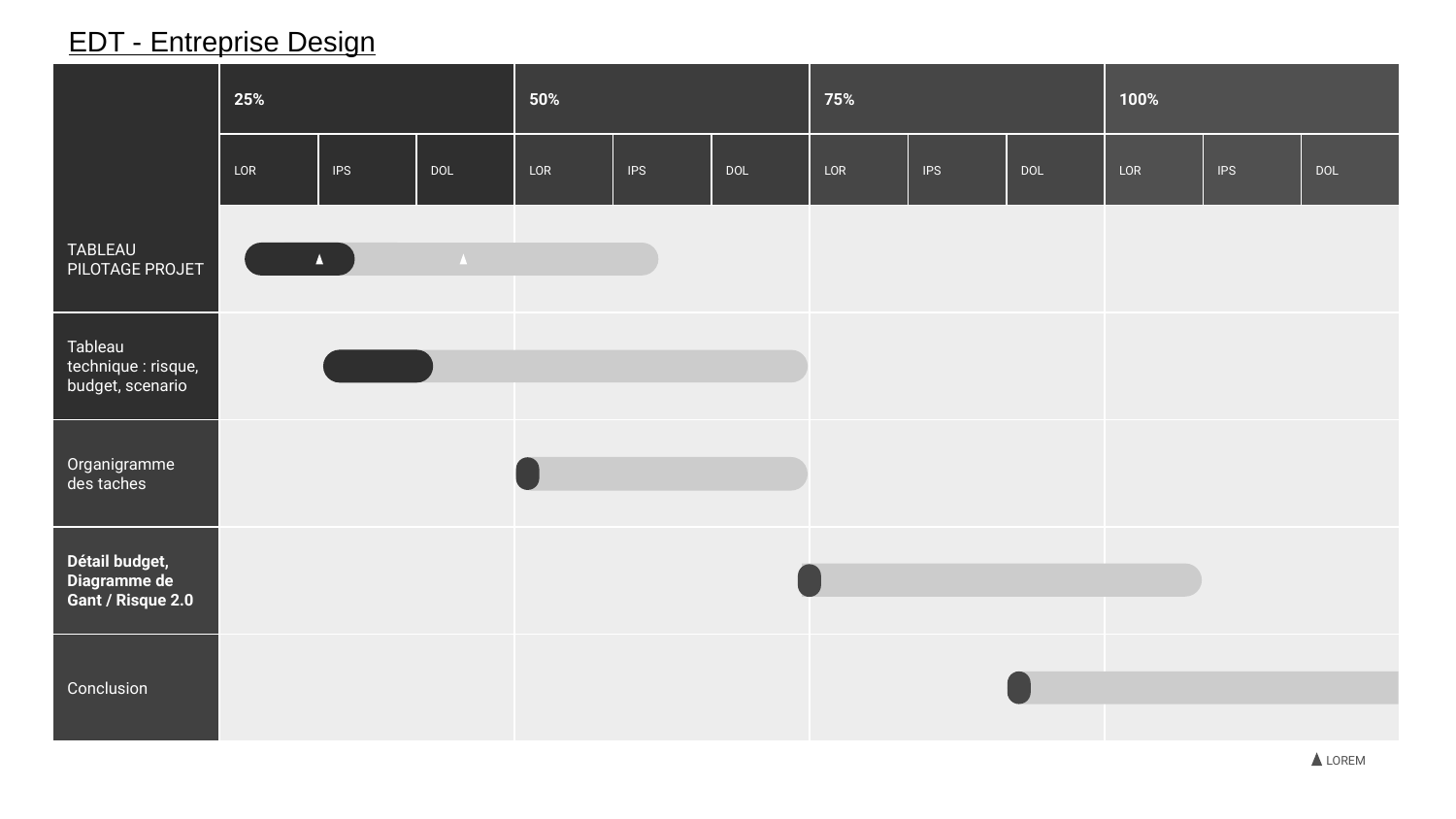

EDT - Entreprise Design
TABLEAU PILOTAGE PROJET

25%
50%
75%
100%

LOR
IPS
DOL
LOR
IPS
DOL
LOR
IPS
DOL
LOR
IPS
DOL

Tableau technique : risque, budget, scenario

Organigramme des taches

Détail budget, Diagramme de Gant / Risque 2.0

Conclusion

LOREM